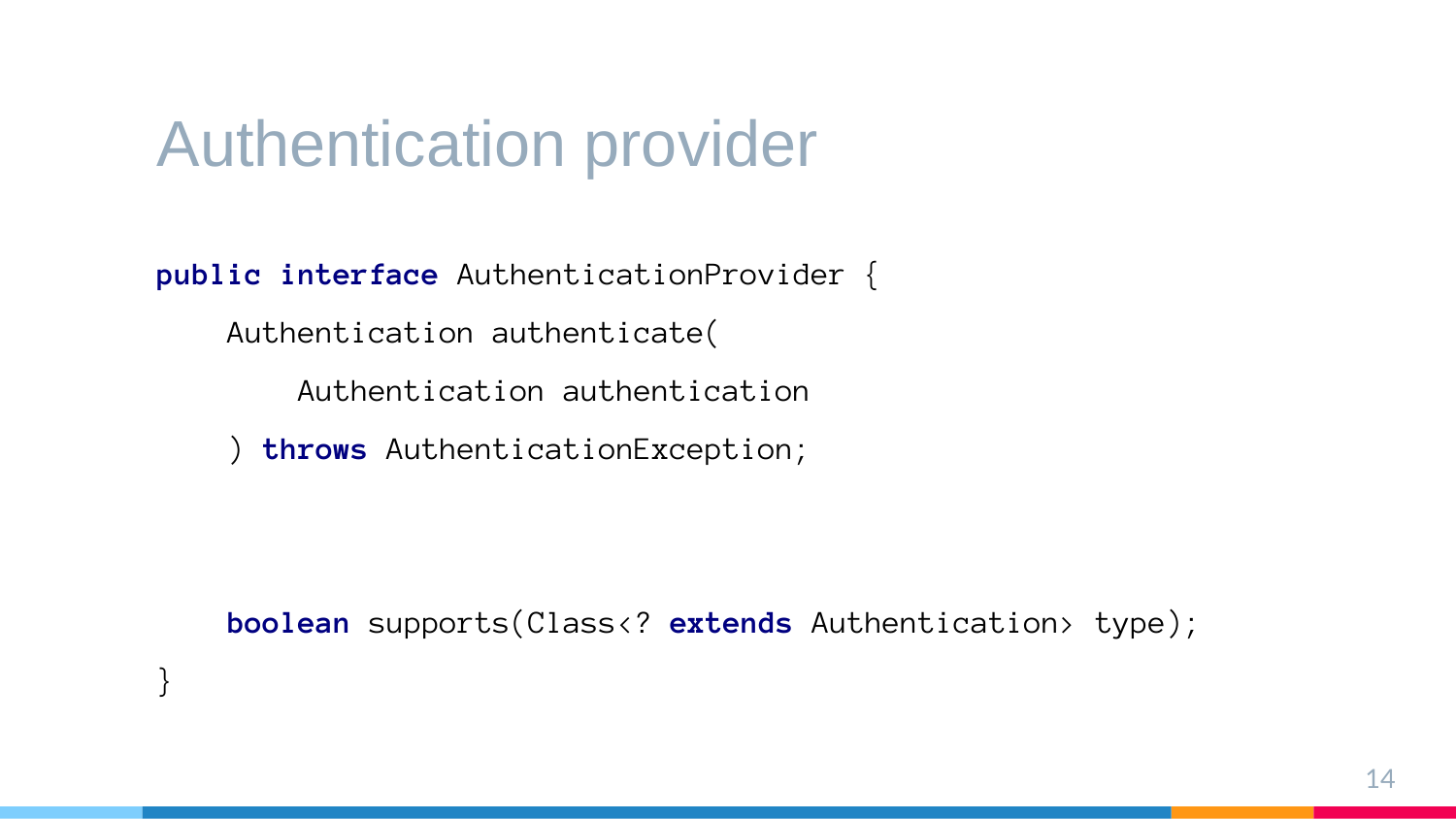

# Authentication provider
public interface AuthenticationProvider {
    Authentication authenticate(
        Authentication authentication
    ) throws AuthenticationException;
    boolean supports(Class<? extends Authentication> type);
}
14